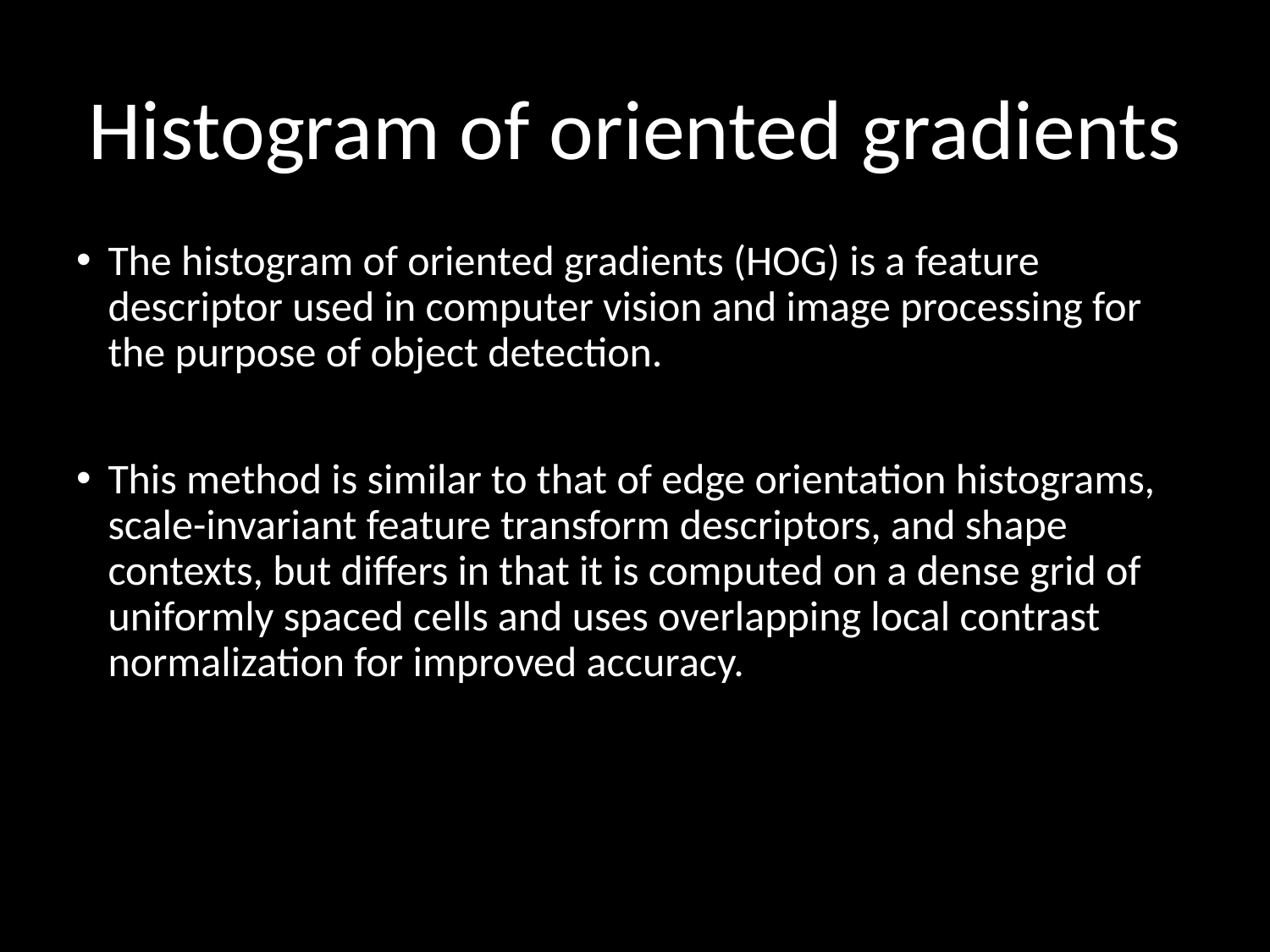

# Histogram of oriented gradients
The histogram of oriented gradients (HOG) is a feature descriptor used in computer vision and image processing for the purpose of object detection.

This method is similar to that of edge orientation histograms, scale-invariant feature transform descriptors, and shape contexts, but differs in that it is computed on a dense grid of uniformly spaced cells and uses overlapping local contrast normalization for improved accuracy.